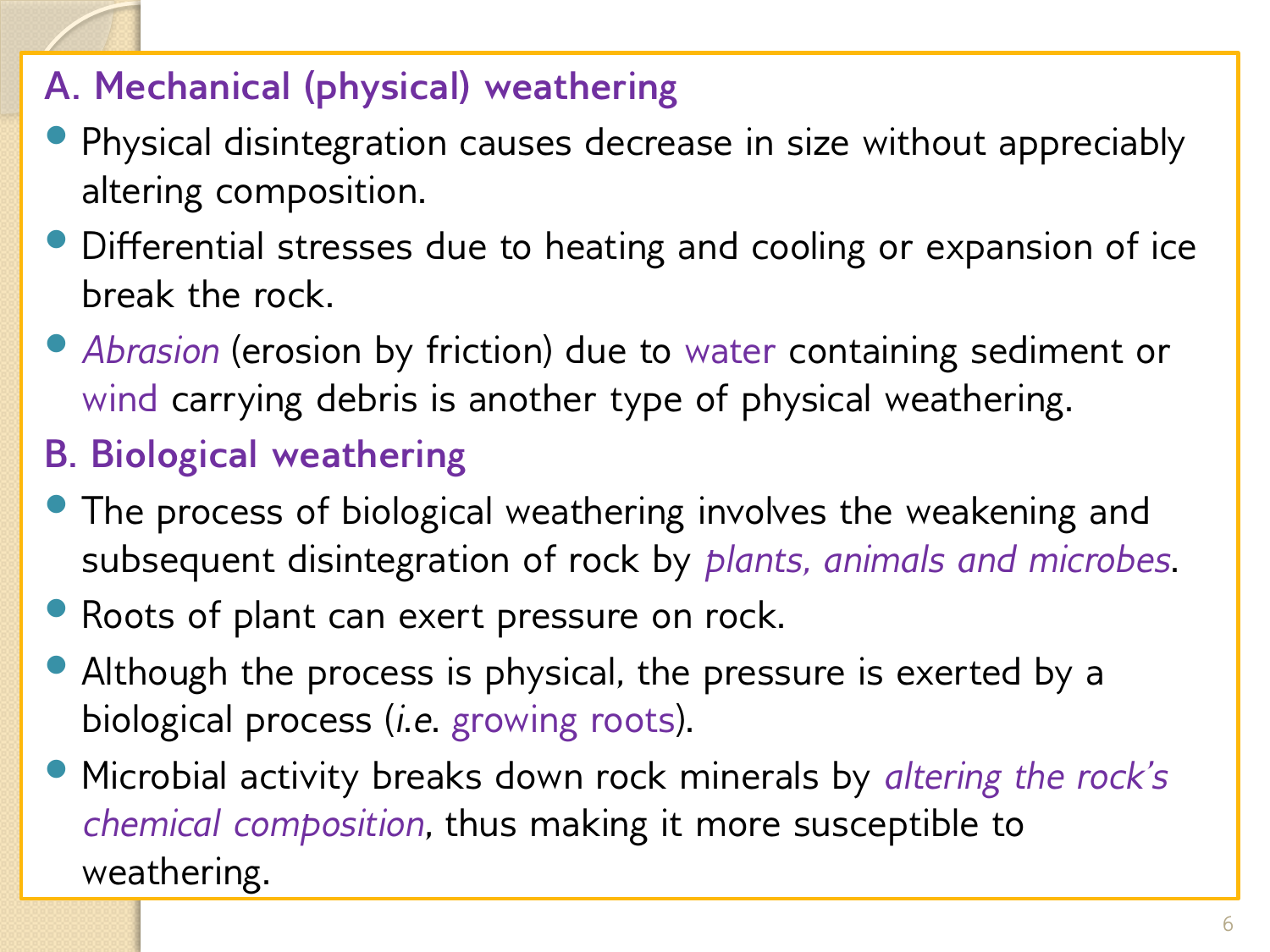

A. Mechanical (physical) weathering
Physical disintegration causes decrease in size without appreciably altering composition.
Differential stresses due to heating and cooling or expansion of ice break the rock.
Abrasion (erosion by friction) due to water containing sediment or wind carrying debris is another type of physical weathering.
B. Biological weathering
The process of biological weathering involves the weakening and subsequent disintegration of rock by plants, animals and microbes.
Roots of plant can exert pressure on rock.
Although the process is physical, the pressure is exerted by a biological process (i.e. growing roots).
Microbial activity breaks down rock minerals by altering the rock’s chemical composition, thus making it more susceptible to weathering.
6